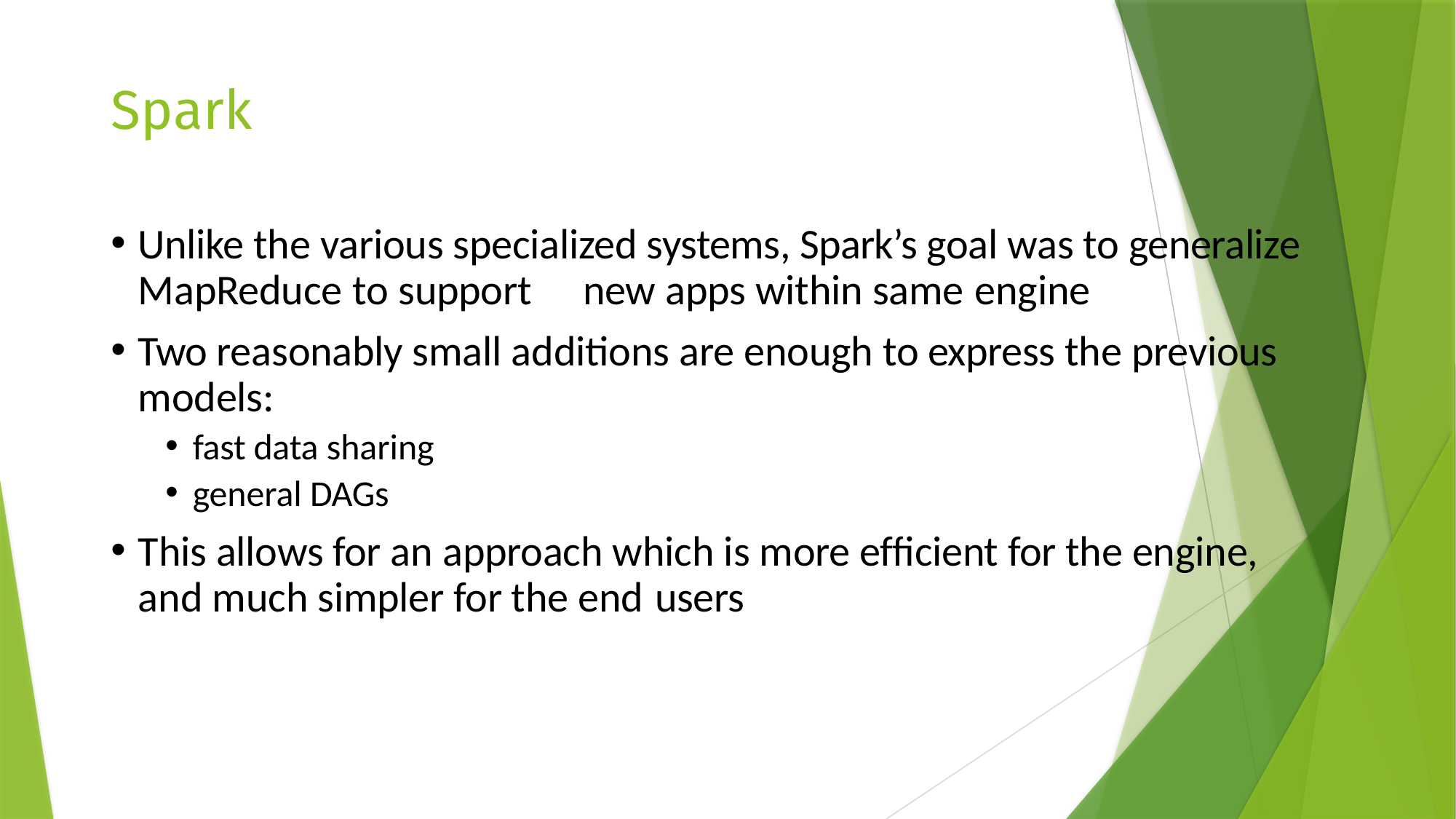

# Spark
Unlike the various specialized systems, Spark’s goal was to generalize  MapReduce to support	new apps within same engine
Two reasonably small additions are enough to express the previous  models:
fast data sharing
general DAGs
This allows for an approach which is more efﬁcient for the engine,  and much simpler for the end users